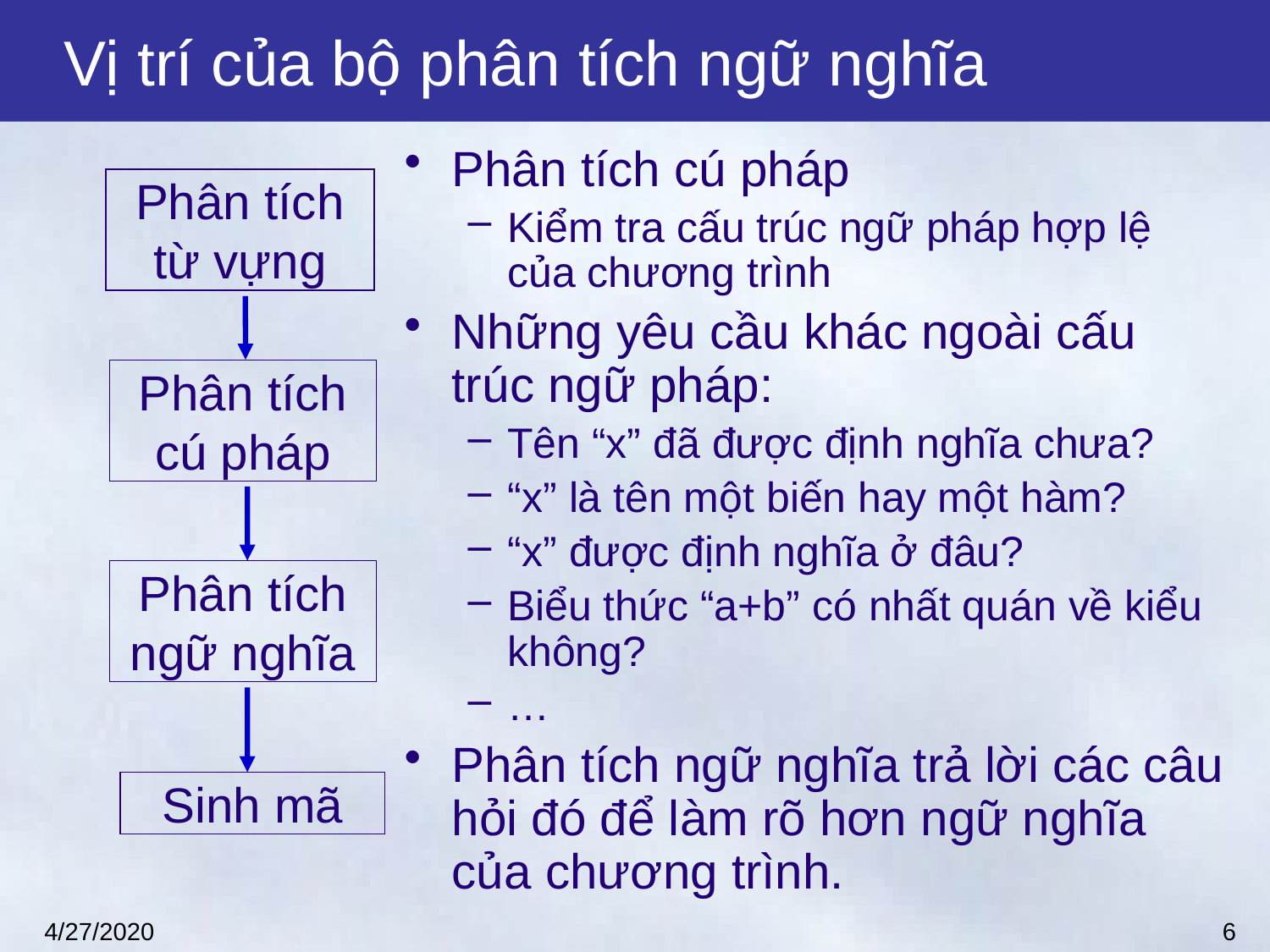

# Vị trí của bộ phân tích ngữ nghĩa
Phân tích cú pháp
Kiểm tra cấu trúc ngữ pháp hợp lệ của chương trình
Những yêu cầu khác ngoài cấu trúc ngữ pháp:
Tên “x” đã được định nghĩa chưa?
“x” là tên một biến hay một hàm?
“x” được định nghĩa ở đâu?
Biểu thức “a+b” có nhất quán về kiểu không?
…
Phân tích ngữ nghĩa trả lời các câu hỏi đó để làm rõ hơn ngữ nghĩa của chương trình.
Phân tích từ vựng

Phân tích cú pháp

Phân tích ngữ nghĩa

Sinh mã
6